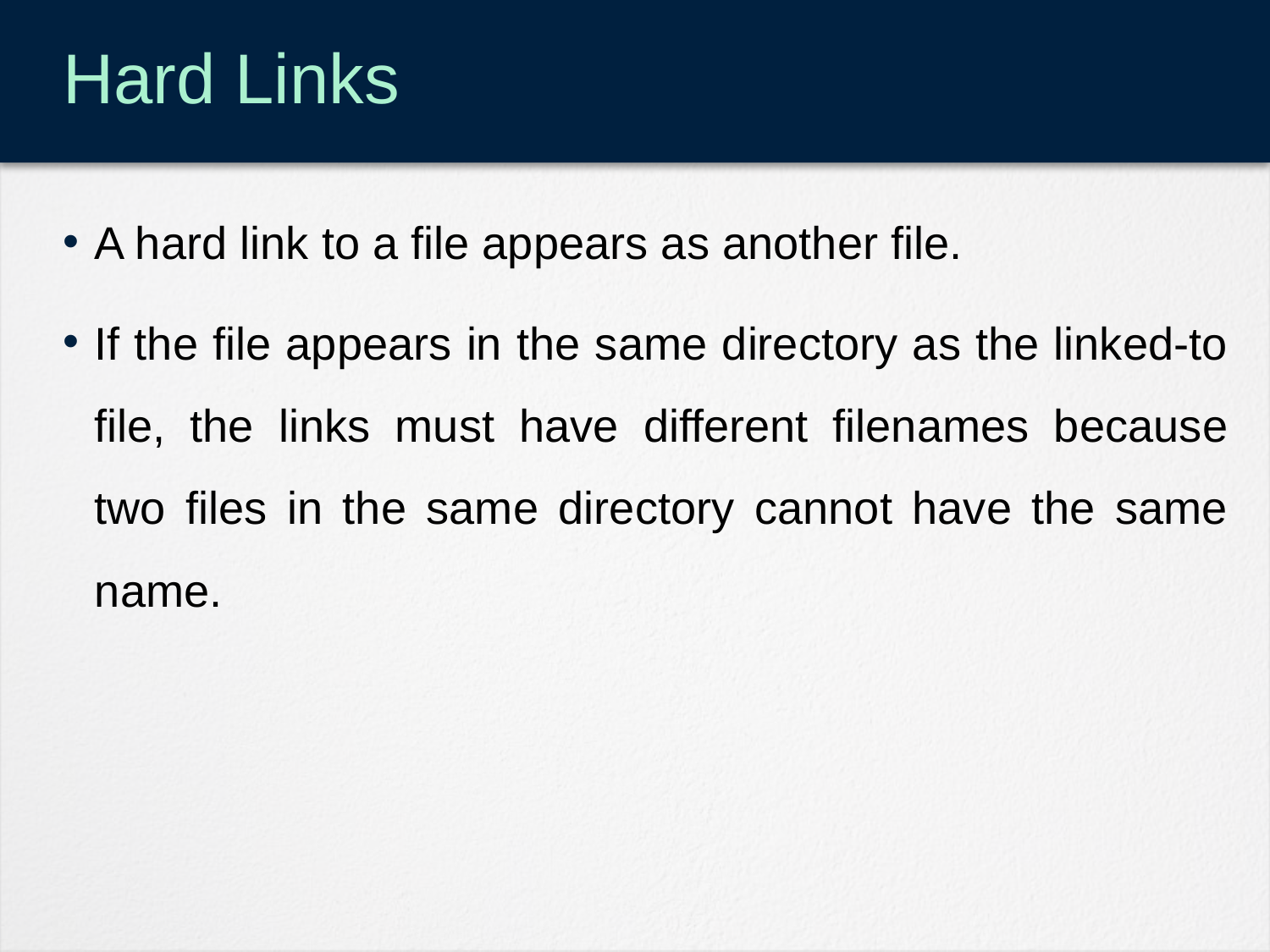

# Hard Links
A hard link to a file appears as another file.
If the file appears in the same directory as the linked-to file, the links must have different filenames because two files in the same directory cannot have the same name.